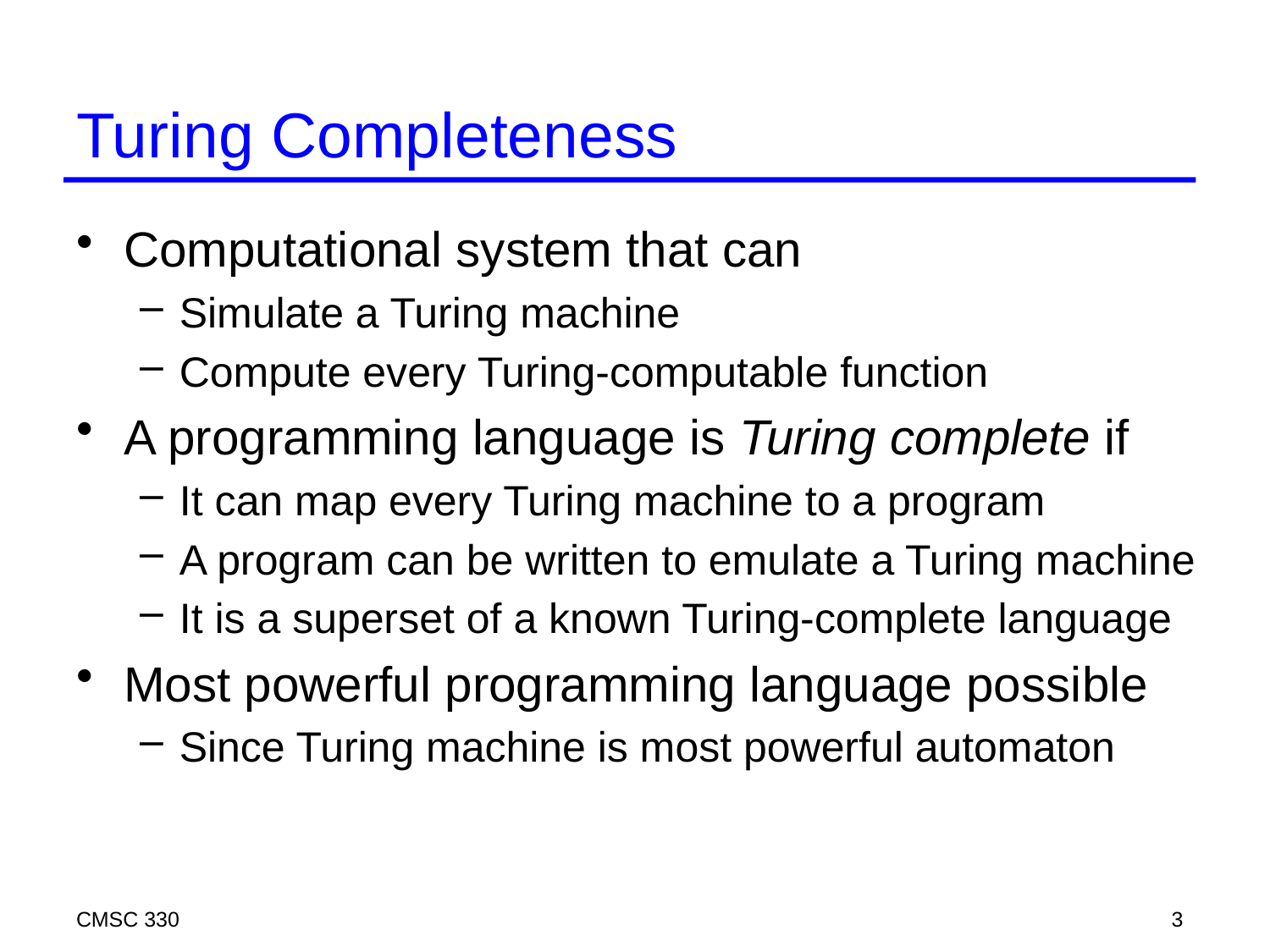

# Turing Completeness
Computational system that can
Simulate a Turing machine
Compute every Turing-computable function
A programming language is Turing complete if
It can map every Turing machine to a program
A program can be written to emulate a Turing machine
It is a superset of a known Turing-complete language
Most powerful programming language possible
Since Turing machine is most powerful automaton
CMSC 330
3